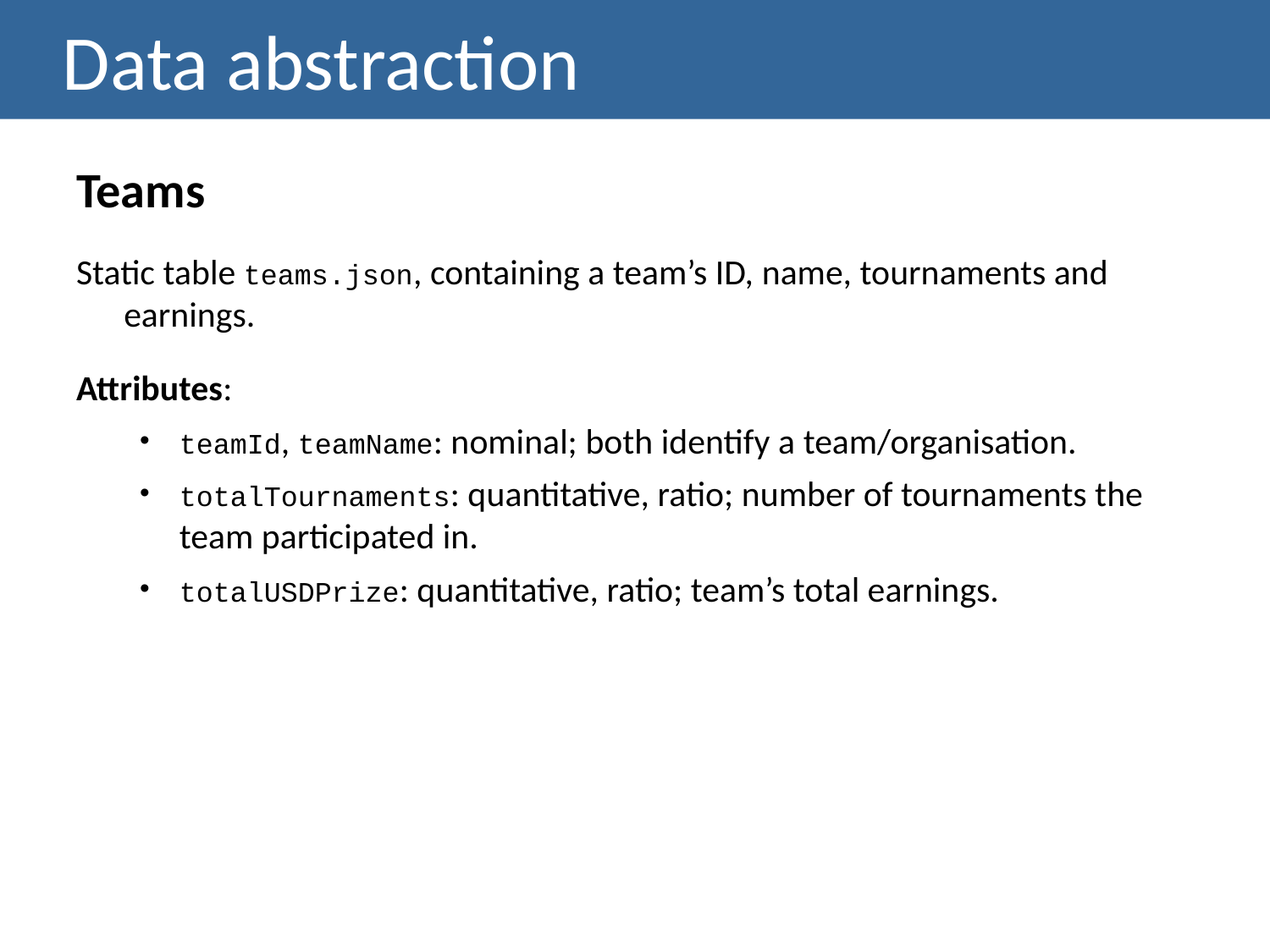

# Data abstraction
Teams
Static table teams.json, containing a team’s ID, name, tournaments and earnings.
Attributes:
teamId, teamName: nominal; both identify a team/organisation.
totalTournaments: quantitative, ratio; number of tournaments the team participated in.
totalUSDPrize: quantitative, ratio; team’s total earnings.